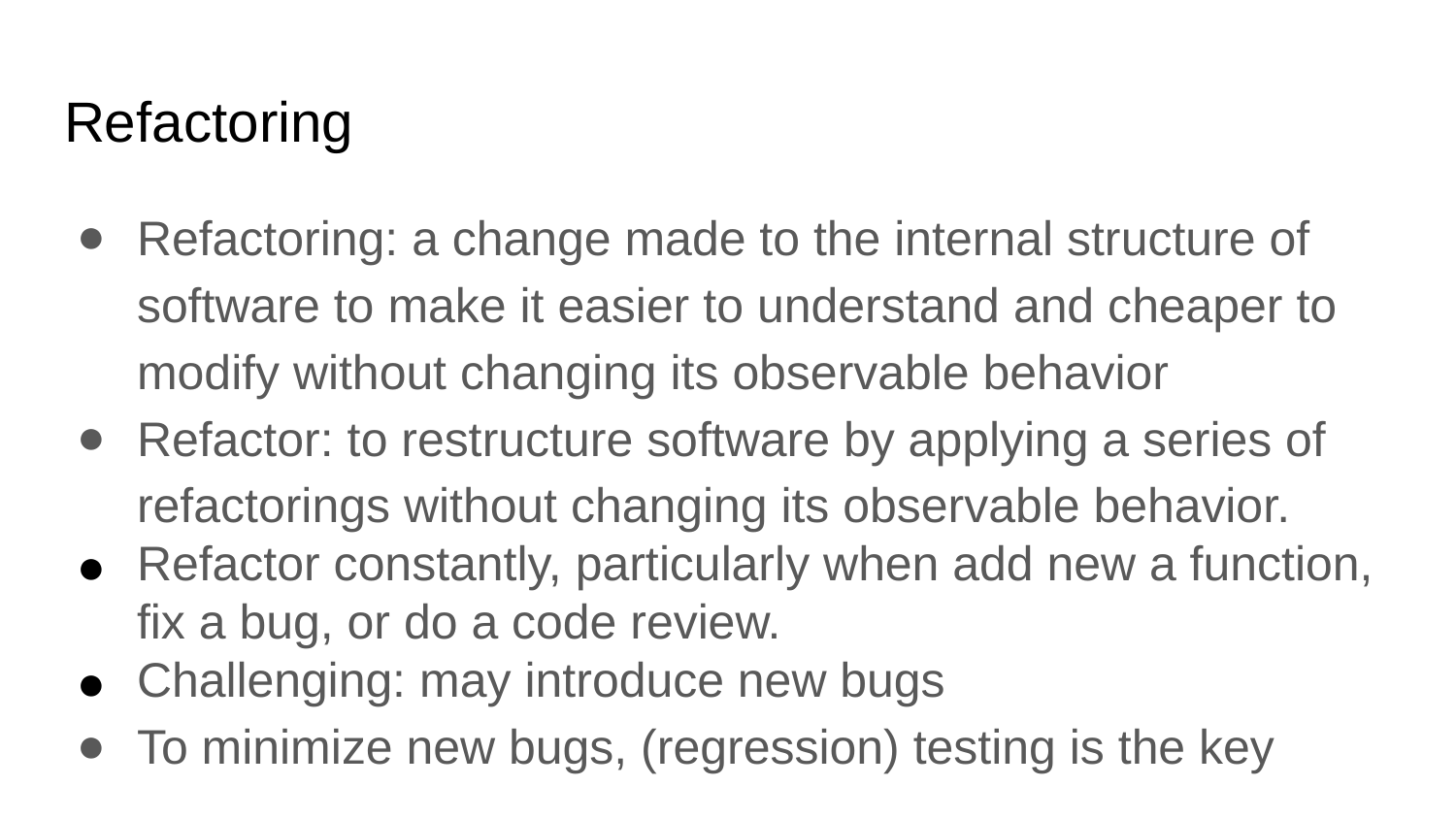

# Refactoring
Refactoring: a change made to the internal structure of software to make it easier to understand and cheaper to modify without changing its observable behavior
Refactor: to restructure software by applying a series of refactorings without changing its observable behavior.
Refactor constantly, particularly when add new a function, fix a bug, or do a code review.
Challenging: may introduce new bugs
To minimize new bugs, (regression) testing is the key